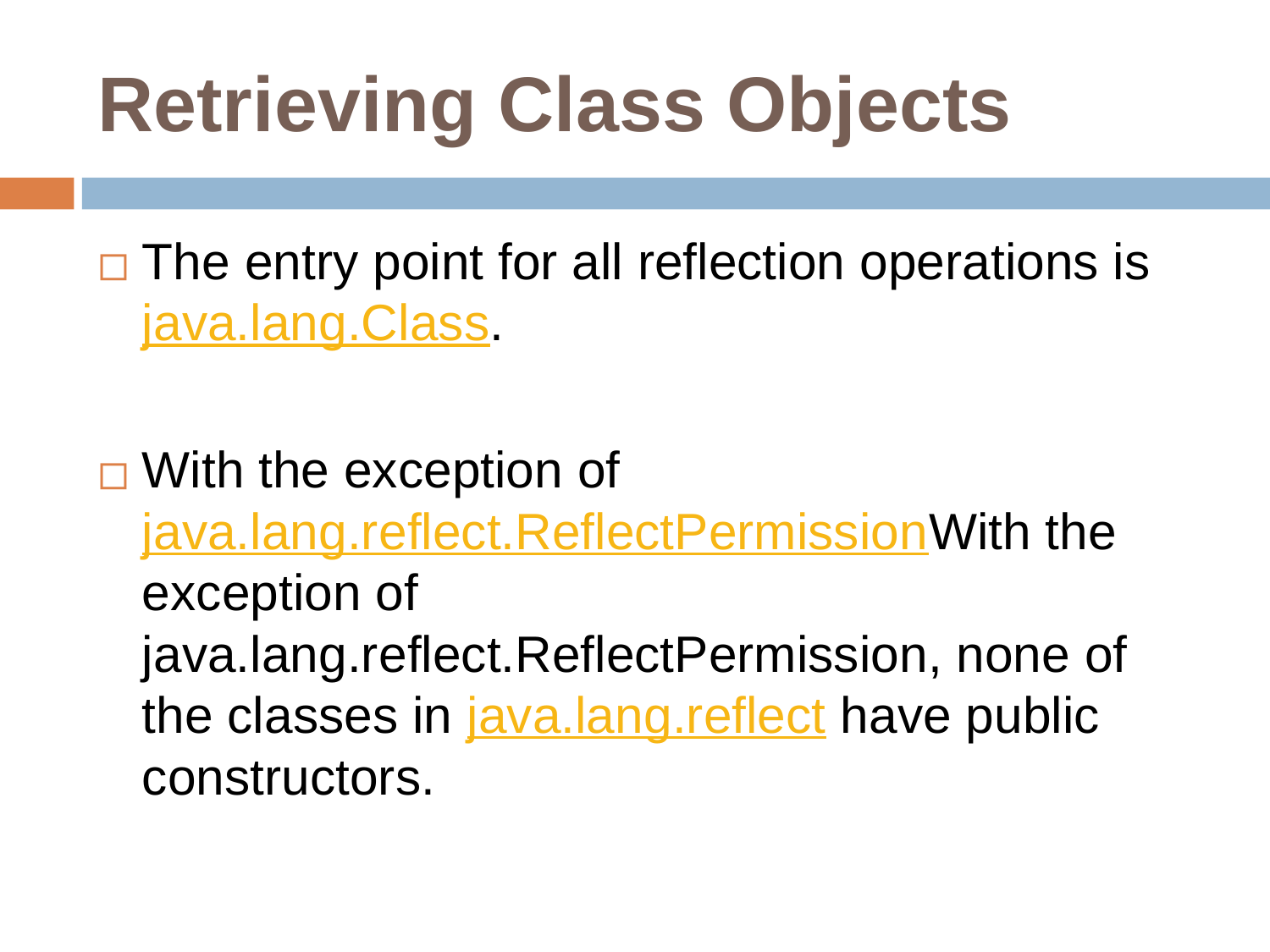

# Retrieving Class Objects
The entry point for all reflection operations is java.lang.Class.

With the exception of java.lang.reflect.ReflectPermissionWith the exception of java.lang.reflect.ReflectPermission, none of the classes in java.lang.reflect have public constructors.